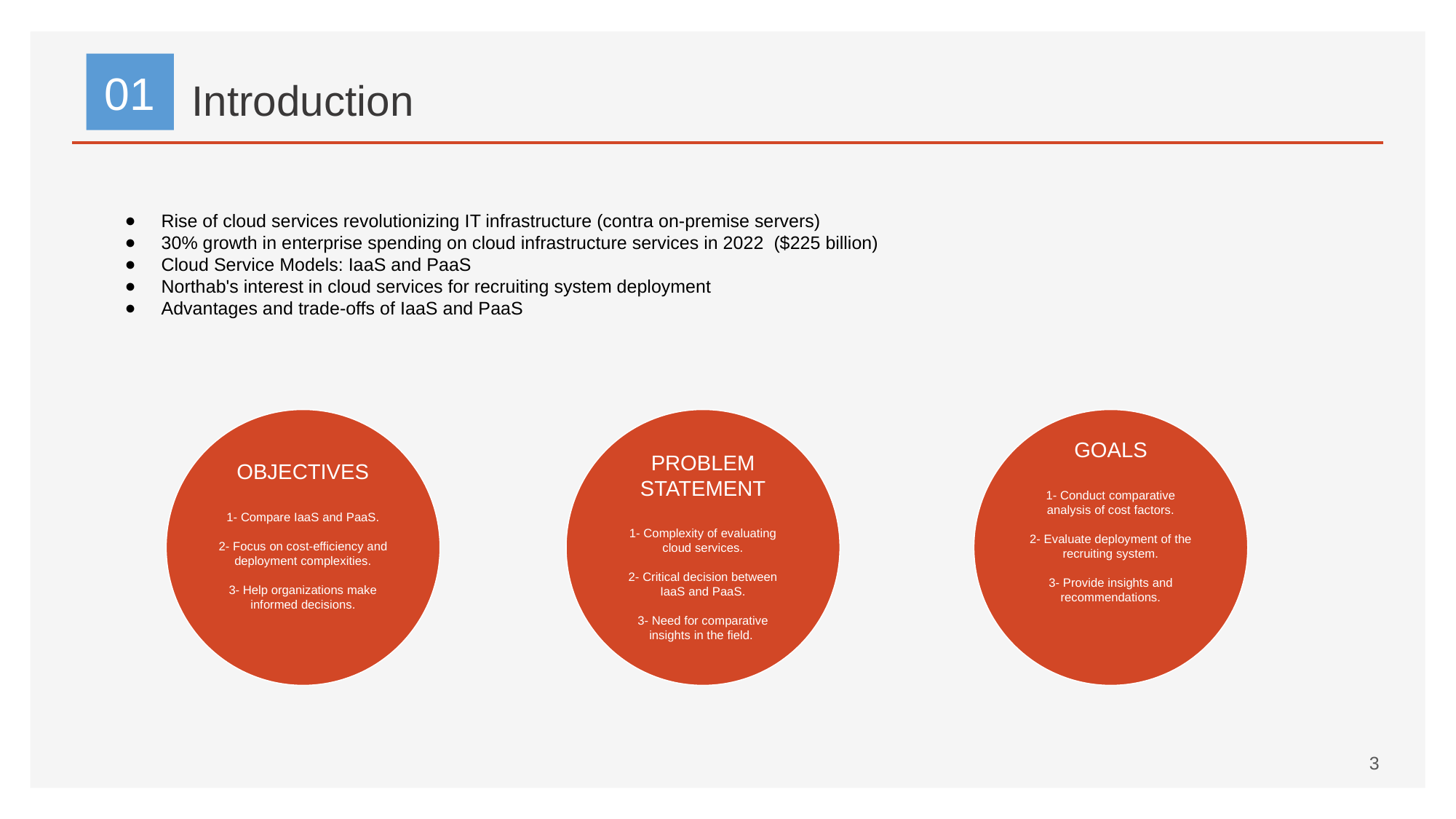

01
# Introduction

Rise of cloud services revolutionizing IT infrastructure (contra on-premise servers)
30% growth in enterprise spending on cloud infrastructure services in 2022  ($225 billion)
Cloud Service Models: IaaS and PaaS
Northab's interest in cloud services for recruiting system deployment
Advantages and trade-offs of IaaS and PaaS

OBJECTIVES

1- Compare IaaS and PaaS.

2- Focus on cost-efficiency and deployment complexities.

3- Help organizations make informed decisions.

PROBLEM STATEMENT

1- Complexity of evaluating cloud services.

2- Critical decision between IaaS and PaaS.

3- Need for comparative insights in the field.

GOALS

1- Conduct comparative analysis of cost factors.

2- Evaluate deployment of the recruiting system.

3- Provide insights and recommendations.

3